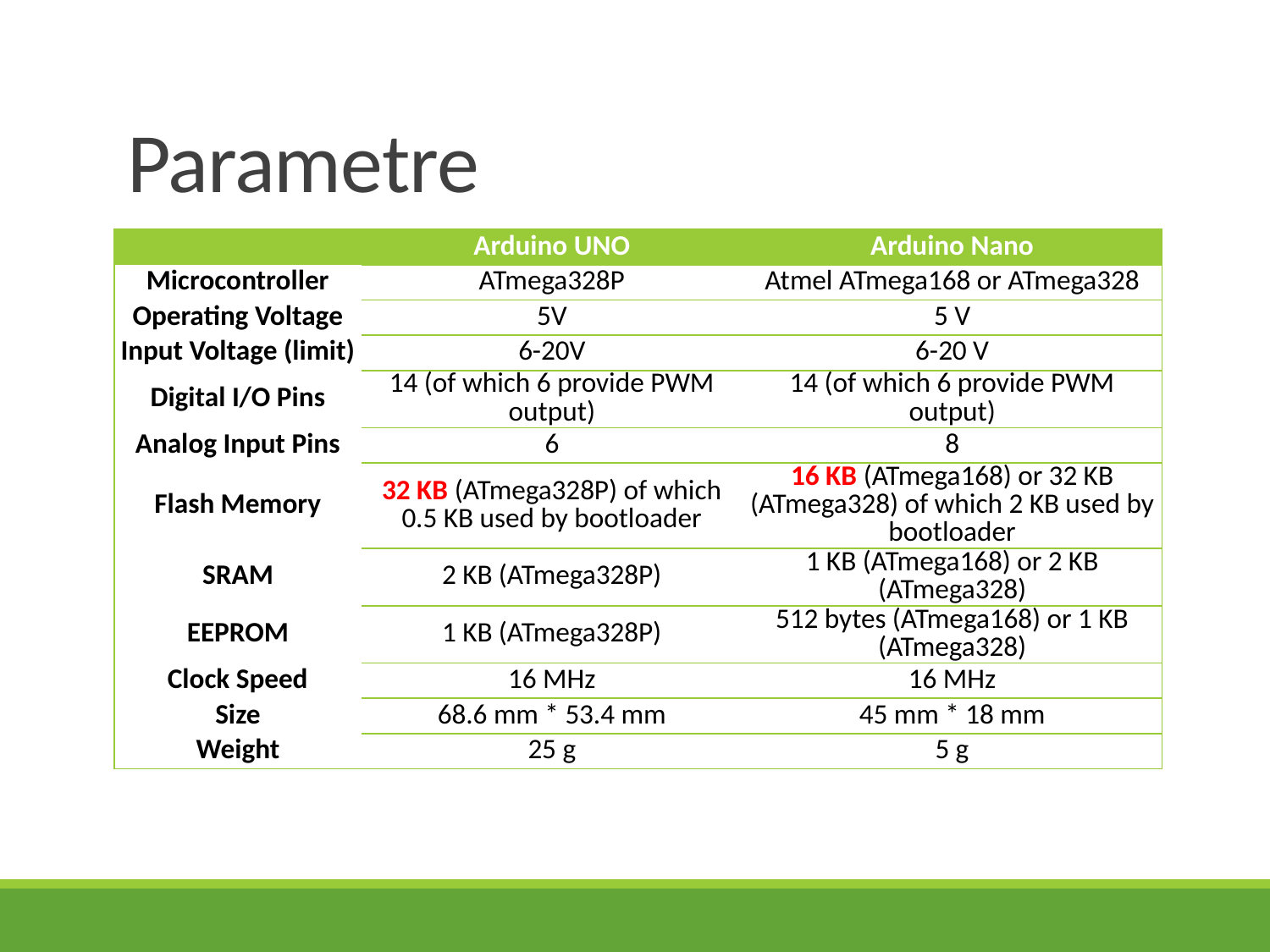

# Parametre
|  | Arduino UNO | Arduino Nano |
| --- | --- | --- |
| Microcontroller | ATmega328P | Atmel ATmega168 or ATmega328 |
| Operating Voltage | 5V | 5 V |
| Input Voltage (limit) | 6-20V | 6-20 V |
| Digital I/O Pins | 14 (of which 6 provide PWM output) | 14 (of which 6 provide PWM output) |
| Analog Input Pins | 6 | 8 |
| Flash Memory | 32 KB (ATmega328P) of which 0.5 KB used by bootloader | 16 KB (ATmega168) or 32 KB (ATmega328) of which 2 KB used by bootloader |
| SRAM | 2 KB (ATmega328P) | 1 KB (ATmega168) or 2 KB (ATmega328) |
| EEPROM | 1 KB (ATmega328P) | 512 bytes (ATmega168) or 1 KB (ATmega328) |
| Clock Speed | 16 MHz | 16 MHz |
| Size | 68.6 mm \* 53.4 mm | 45 mm \* 18 mm |
| Weight | 25 g | 5 g |